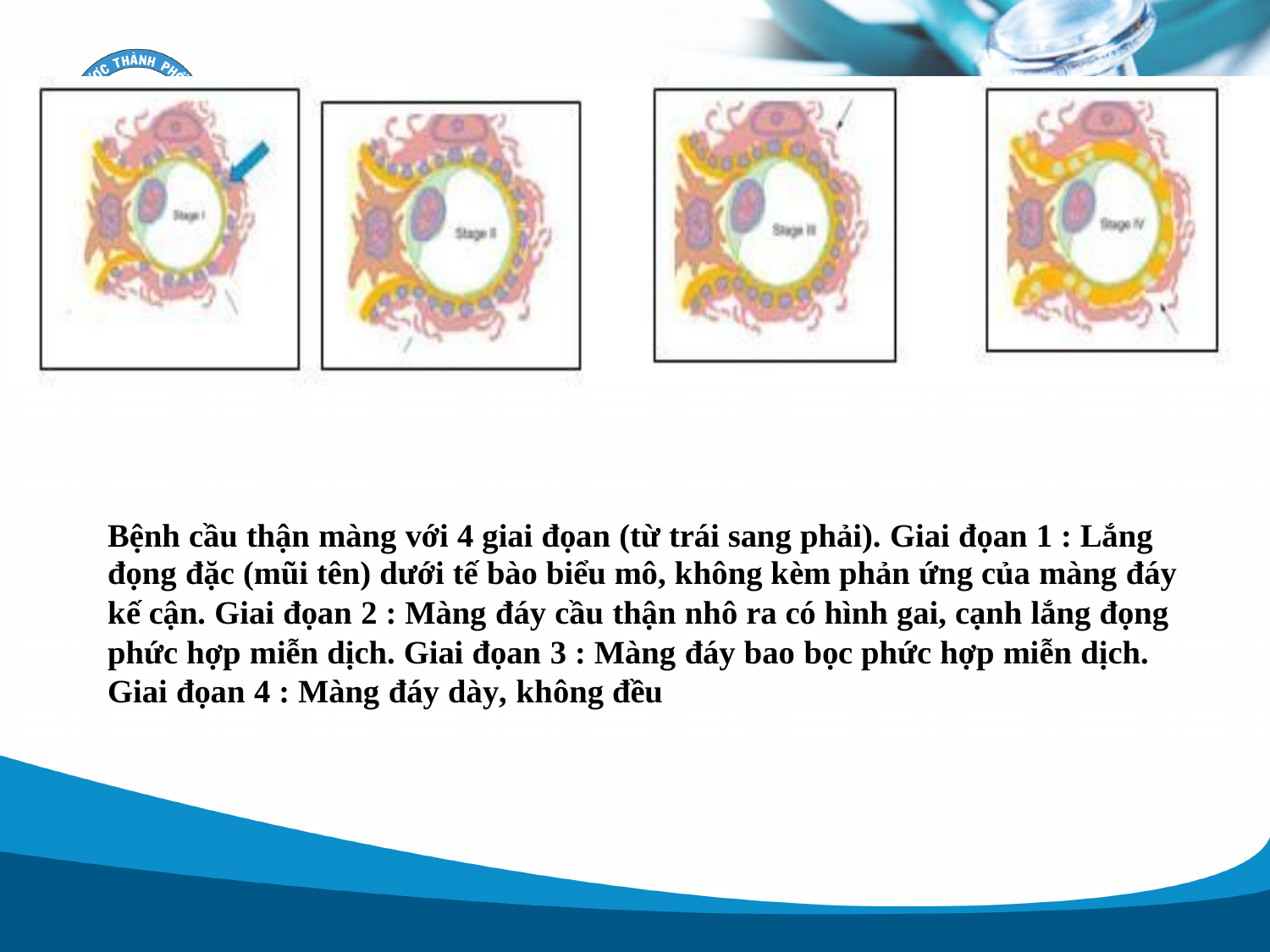

Bệnh cầu thận màng với 4 giai đọan (từ trái sang phải). Giai đọan 1 : Lắng
đọng đặc (mũi tên) dưới tế bào biểu mô, không kèm phản ứng của màng đáy
kế cận. Giai đọan 2 : Màng đáy cầu thận nhô ra có hình gai, cạnh lắng đọng
phức hợp miễn dịch. Giai đọan 3 : Màng đáy bao bọc phức hợp miễn dịch.
Giai đọan 4 : Màng đáy dày, không đều